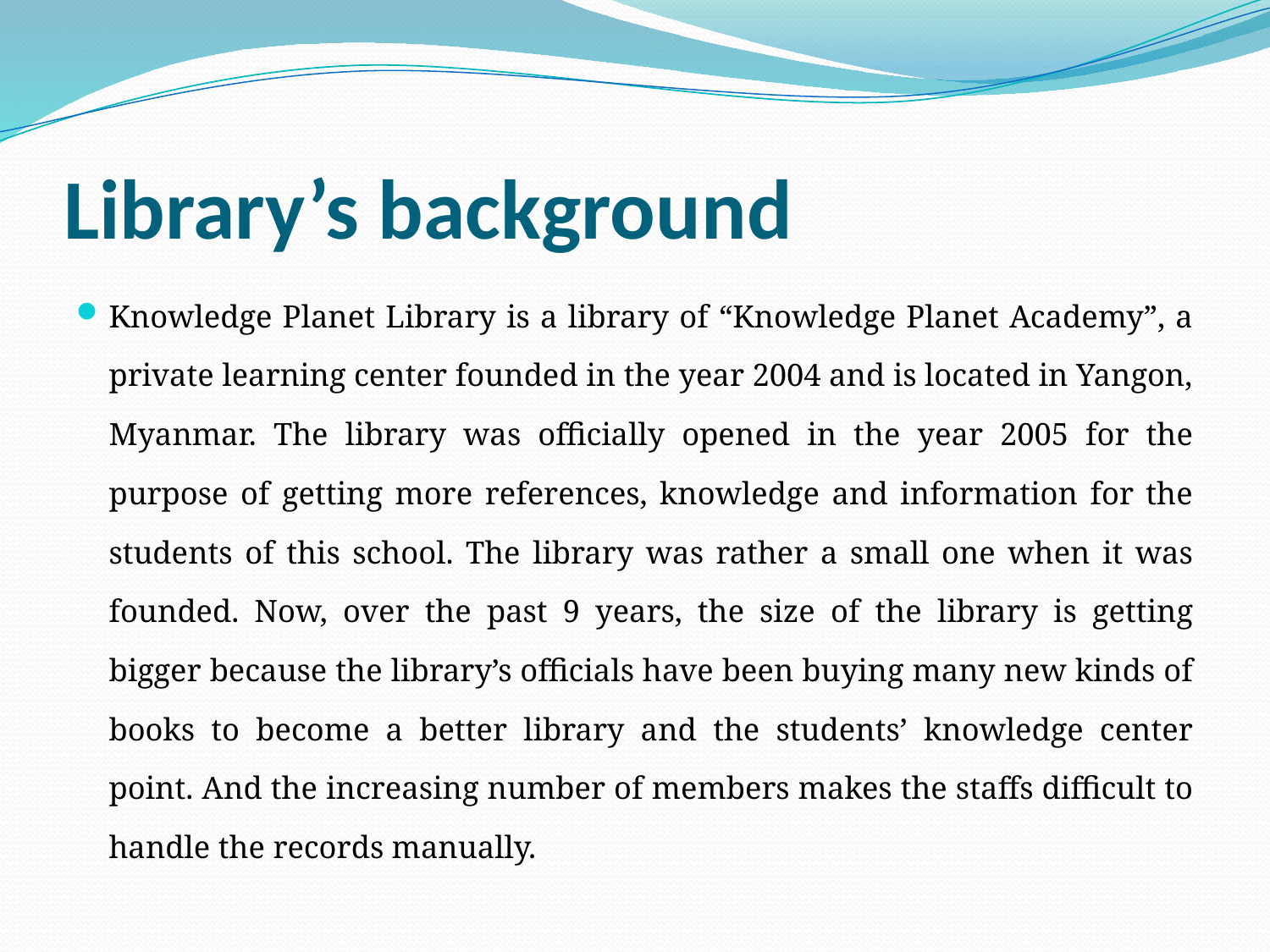

# Library’s background
Knowledge Planet Library is a library of “Knowledge Planet Academy”, a private learning center founded in the year 2004 and is located in Yangon, Myanmar. The library was officially opened in the year 2005 for the purpose of getting more references, knowledge and information for the students of this school. The library was rather a small one when it was founded. Now, over the past 9 years, the size of the library is getting bigger because the library’s officials have been buying many new kinds of books to become a better library and the students’ knowledge center point. And the increasing number of members makes the staffs difficult to handle the records manually.